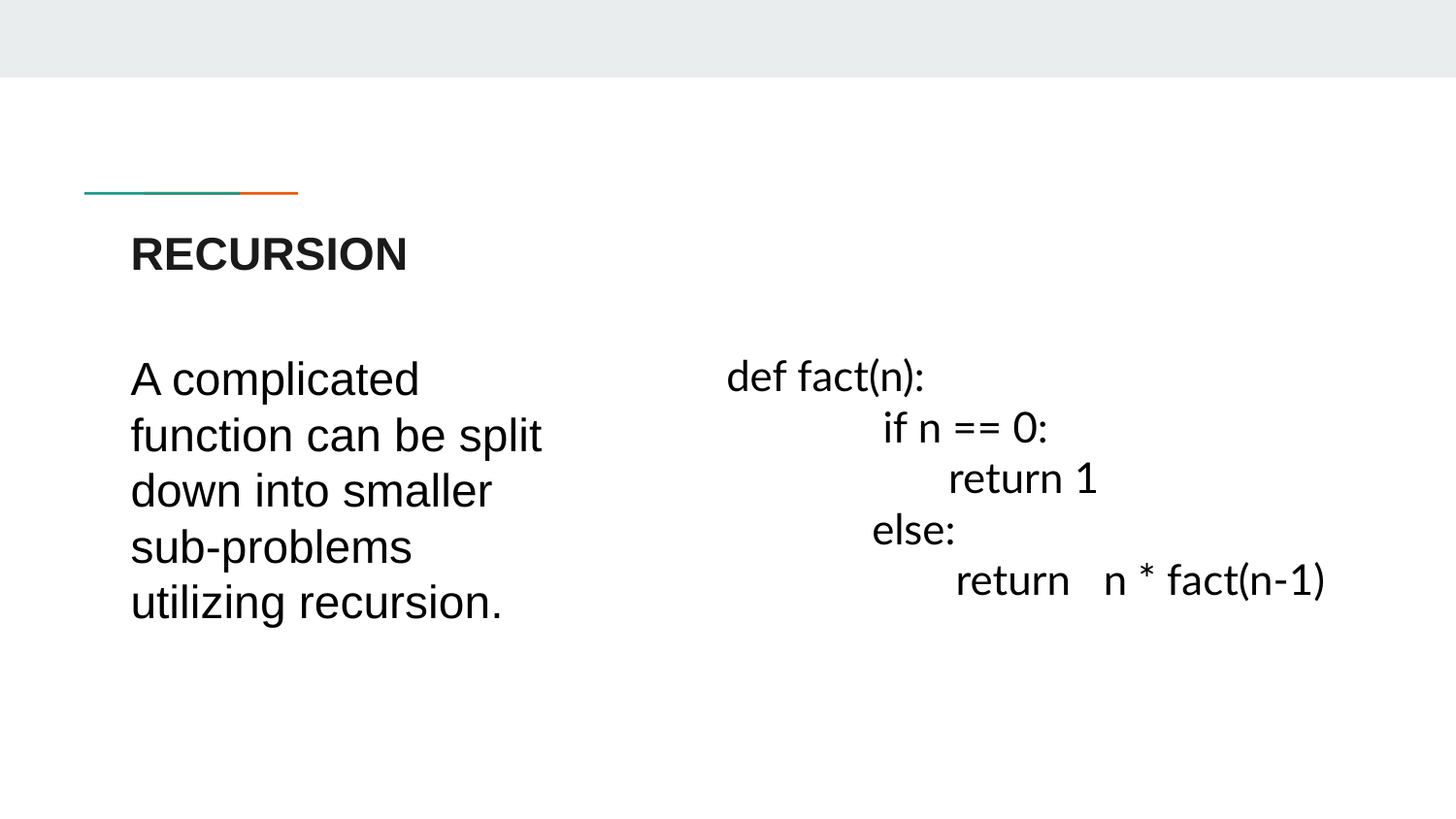

# RECURSION
A complicated function can be split down into smaller sub-problems utilizing recursion.
def fact(n):
 	 if n == 0:
     	       return 1
 	else:
                     return   n * fact(n-1)